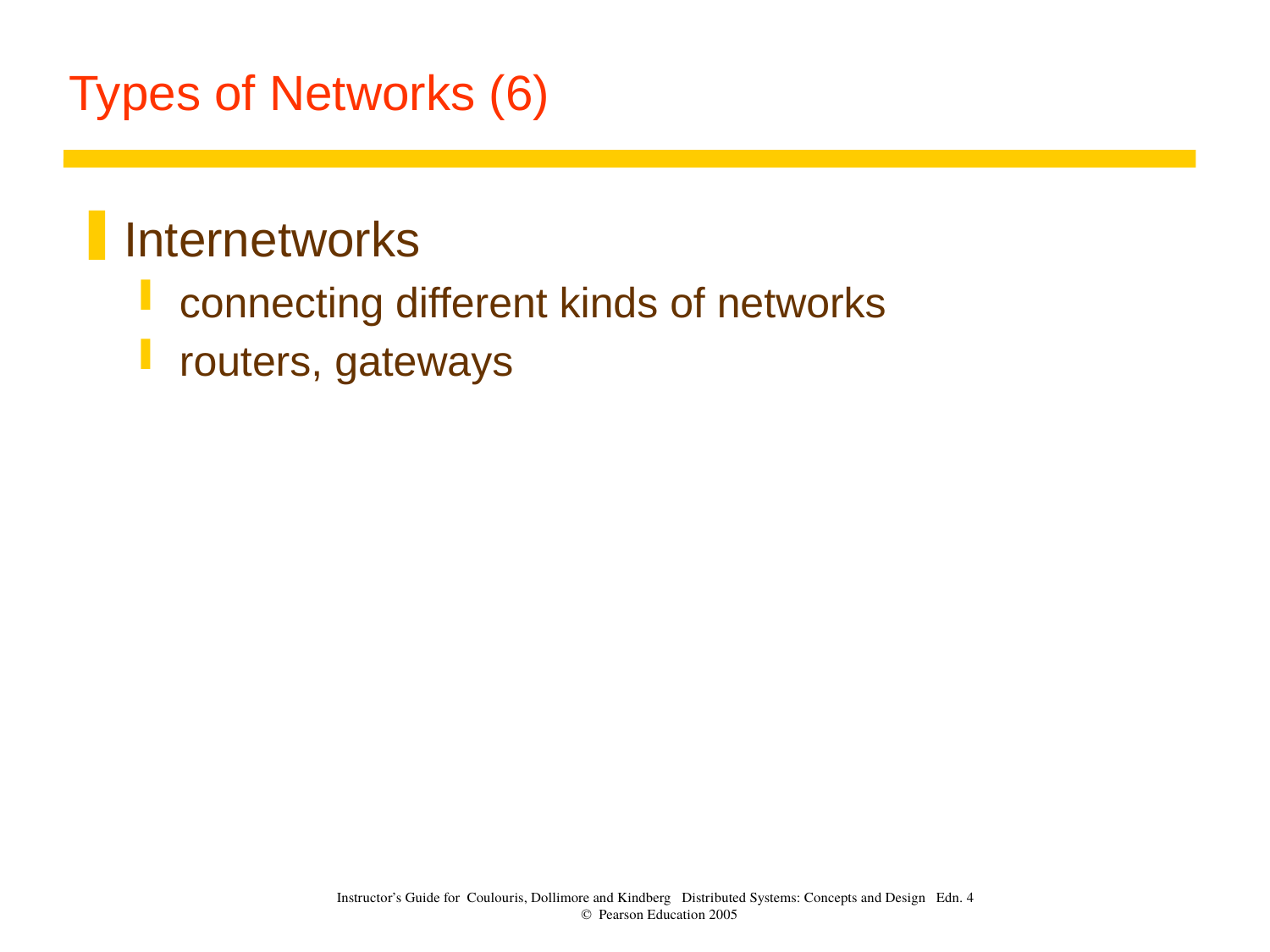

# Types of Networks (6)
Internetworks
connecting different kinds of networks
routers, gateways

Instructor’s Guide for  Coulouris, Dollimore and Kindberg   Distributed Systems: Concepts and Design   Edn. 4
©  Pearson Education 2005